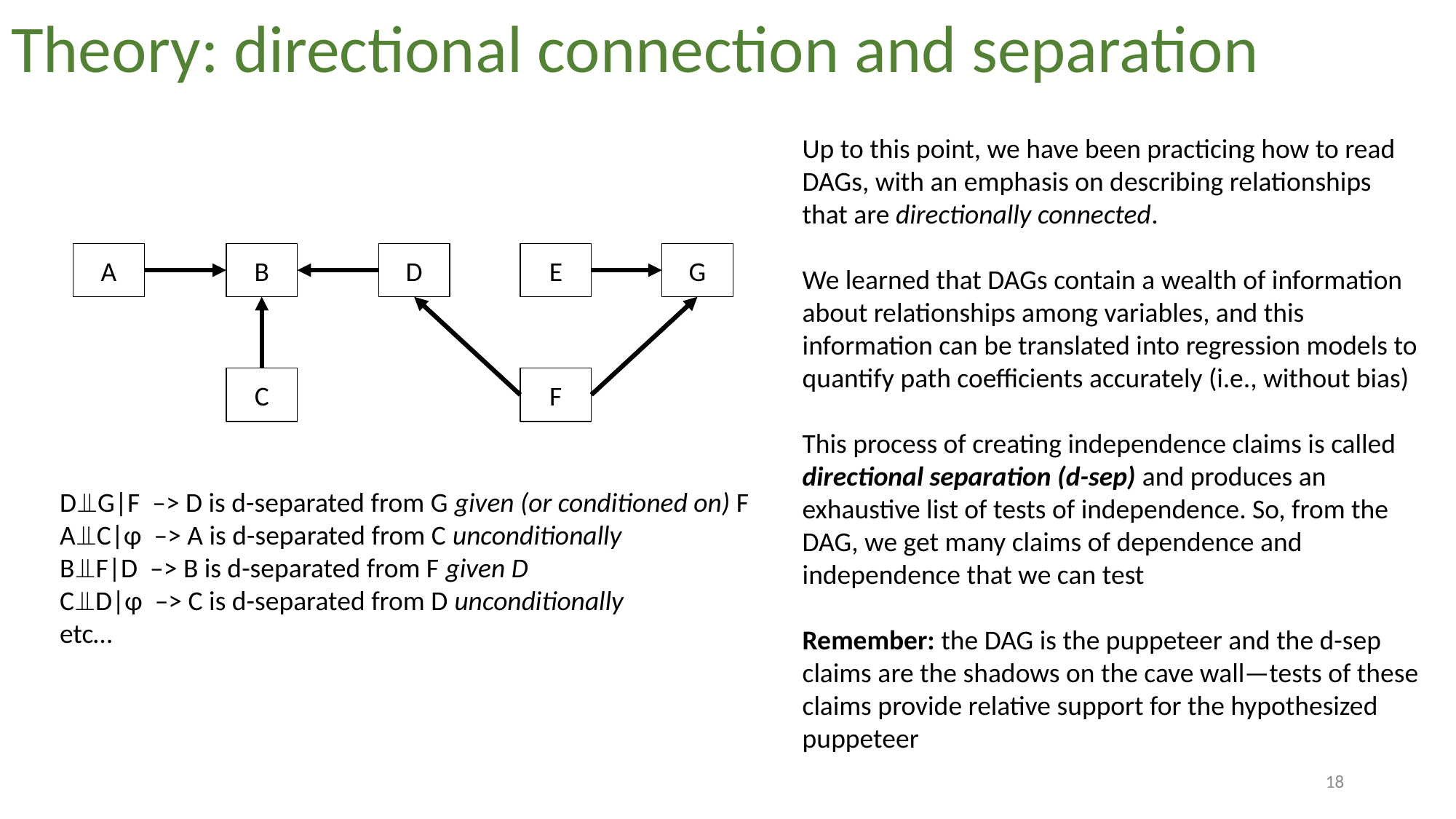

# Theory: directional connection and separation
Up to this point, we have been practicing how to read DAGs, with an emphasis on describing relationships that are directionally connected.

We learned that DAGs contain a wealth of information about relationships among variables, and this information can be translated into regression models to quantify path coefficients accurately (i.e., without bias)

This process of creating independence claims is called directional separation (d-sep) and produces an exhaustive list of tests of independence. So, from the DAG, we get many claims of dependence and independence that we can test

Remember: the DAG is the puppeteer and the d-sep claims are the shadows on the cave wall—tests of these claims provide relative support for the hypothesized puppeteer
G
E
A
B
D
F
C
D⫫G|F  –> D is d-separated from G given (or conditioned on) F
A⫫C|ɸ  –> A is d-separated from C unconditionally
B⫫F|D  –> B is d-separated from F given D
C⫫D|ɸ  –> C is d-separated from D unconditionally
etc…

18